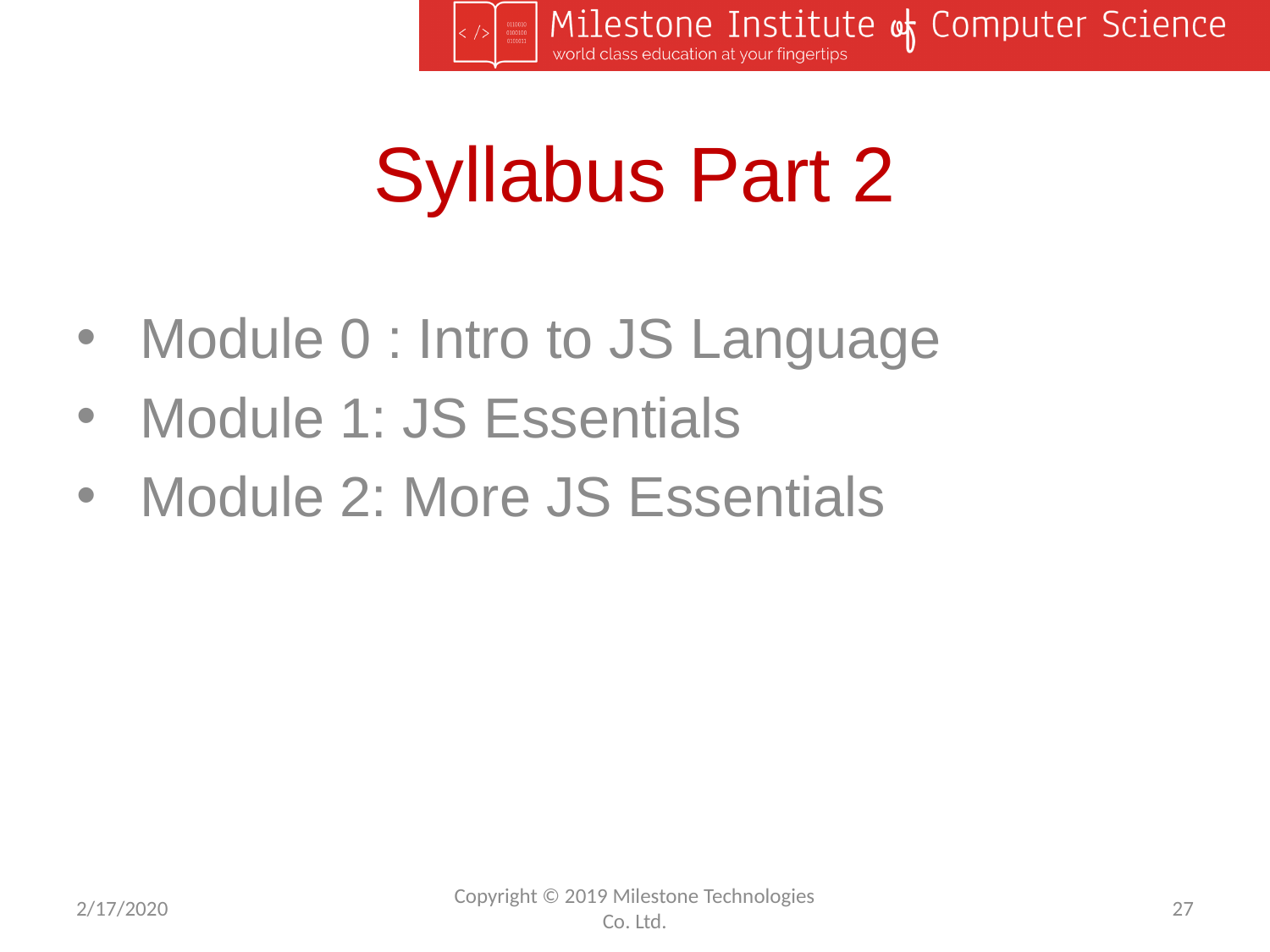

# Syllabus Part 2
Module 0 : Intro to JS Language
Module 1: JS Essentials
Module 2: More JS Essentials
2/17/2020
Copyright © 2019 Milestone Technologies Co. Ltd.
27